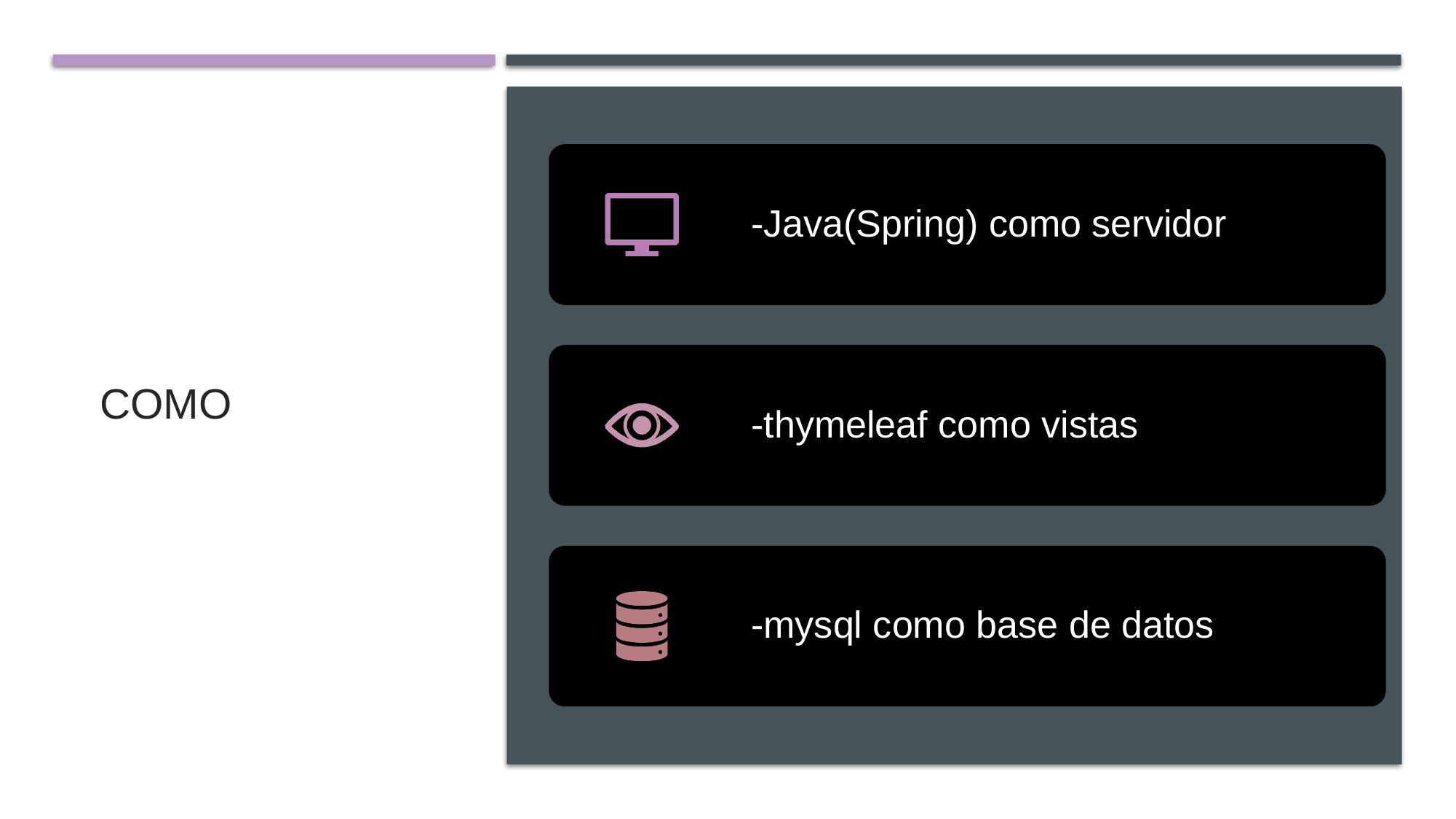

# Como
-Java(Spring) como servidor
-thymeleaf como vistas
-mysql como base de datos